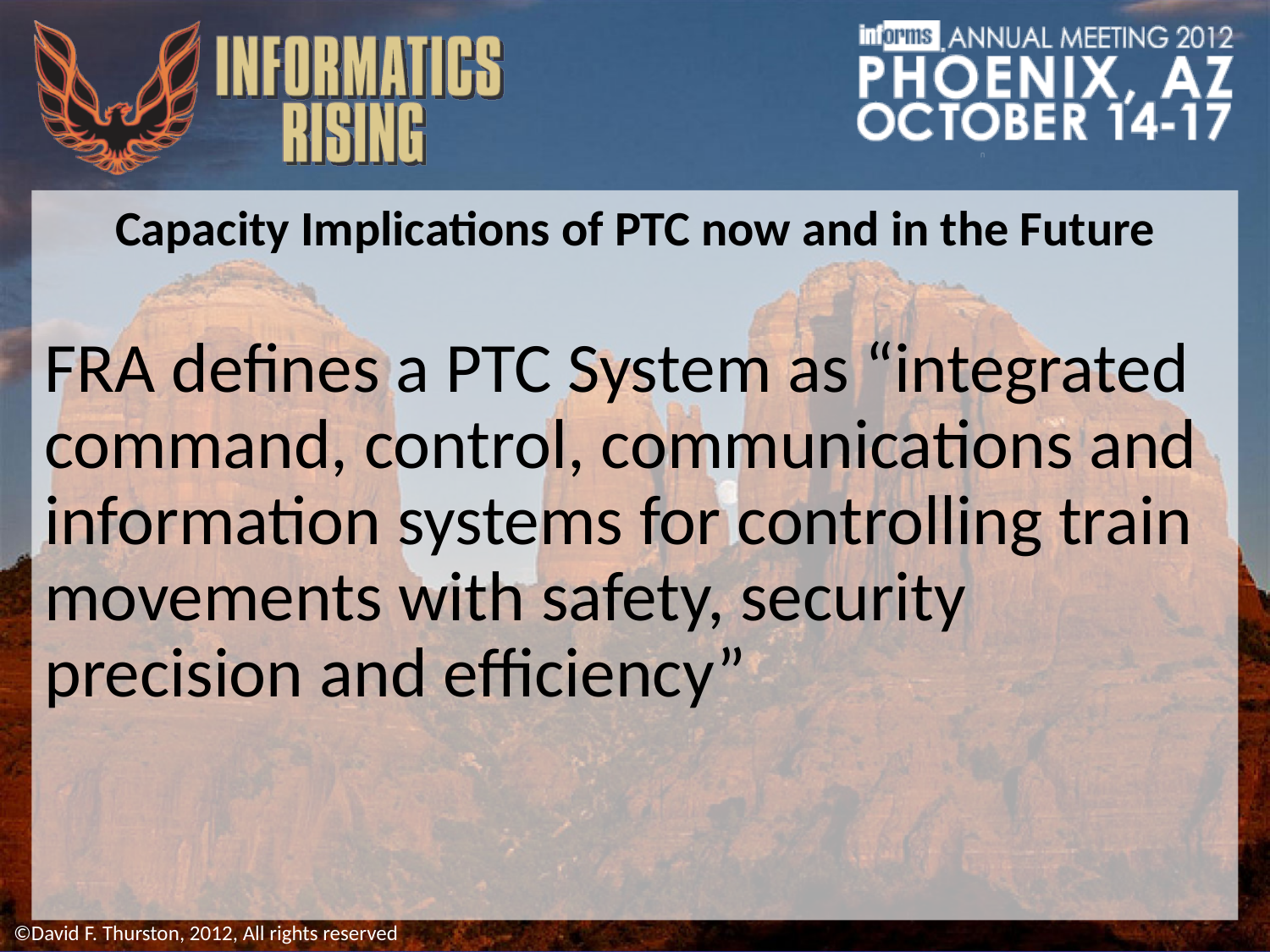

Capacity Implications of PTC now and in the Future

FRA defines a PTC System as “integrated command, control, communications and information systems for controlling train movements with safety, security precision and efficiency”